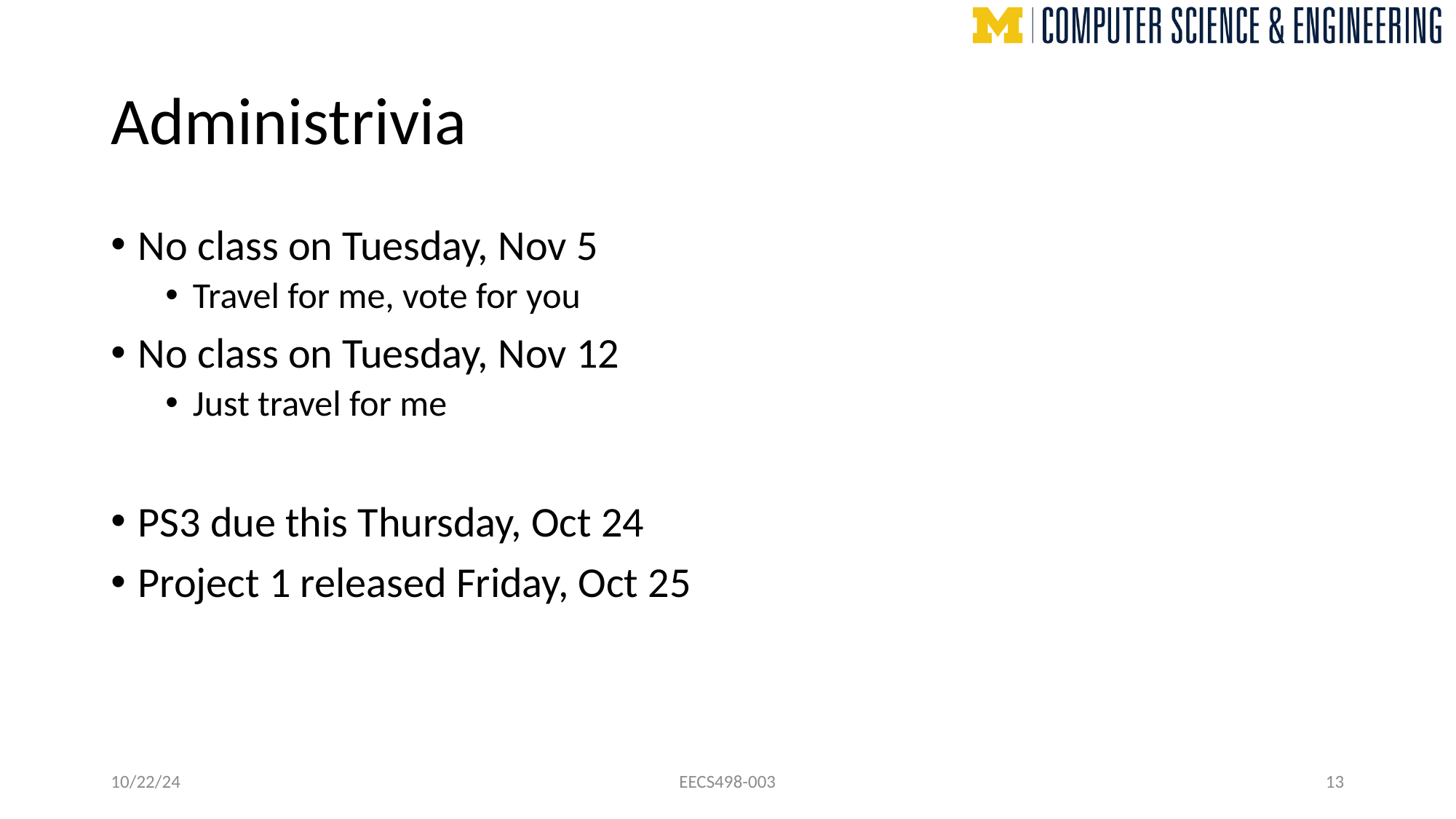

# Administrivia
No class on Tuesday, Nov 5
Travel for me, vote for you
No class on Tuesday, Nov 12
Just travel for me

PS3 due this Thursday, Oct 24
Project 1 released Friday, Oct 25
10/22/24
EECS498-003
13